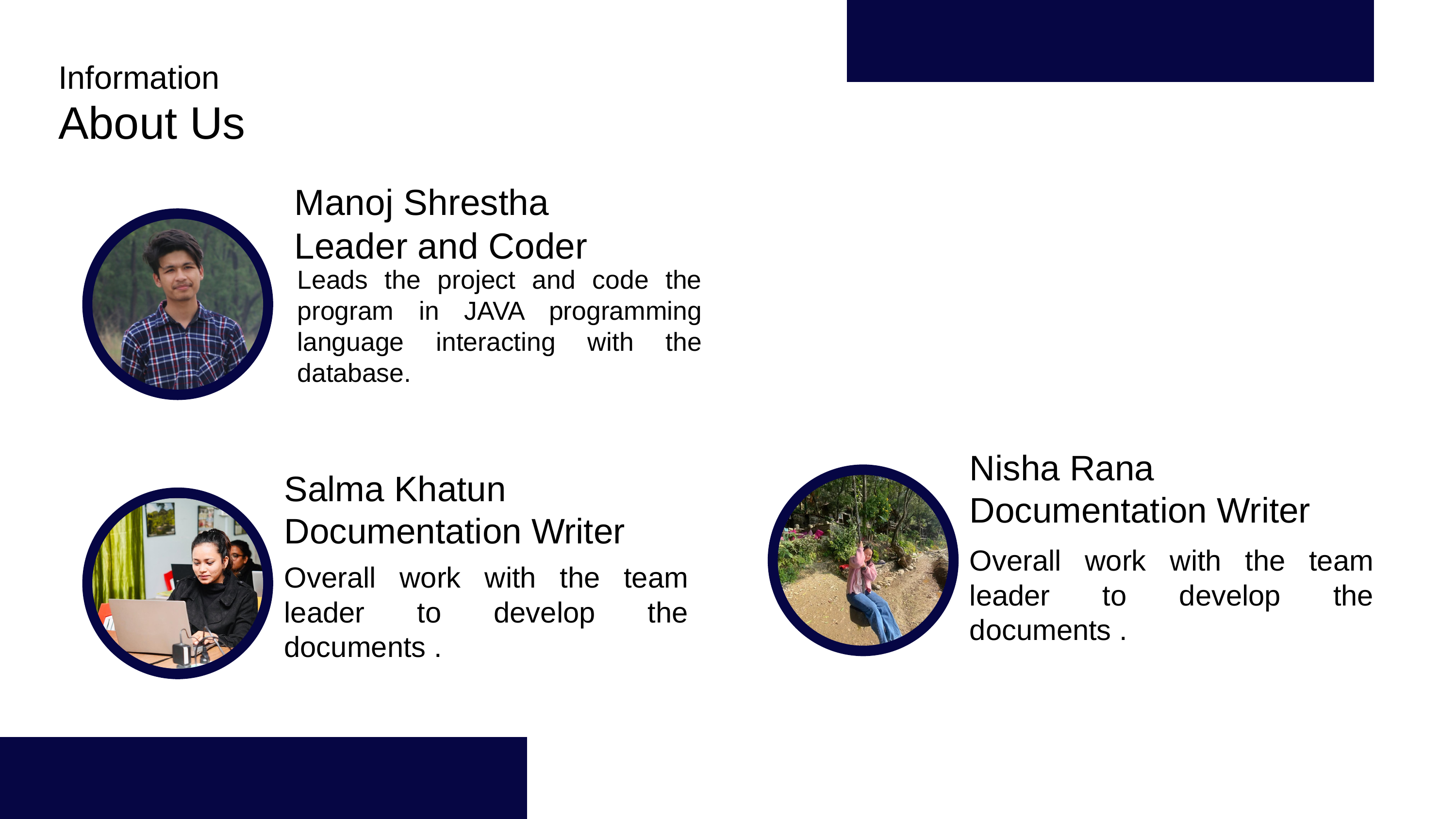

Information
About Us
Manoj Shrestha
Leader and Coder

Leads the project and code the program in JAVA programming language interacting with the database.
Nisha Rana
Documentation Writer

Salma Khatun
Documentation Writer

Overall work with the team leader to develop the documents .
Overall work with the team leader to develop the documents .